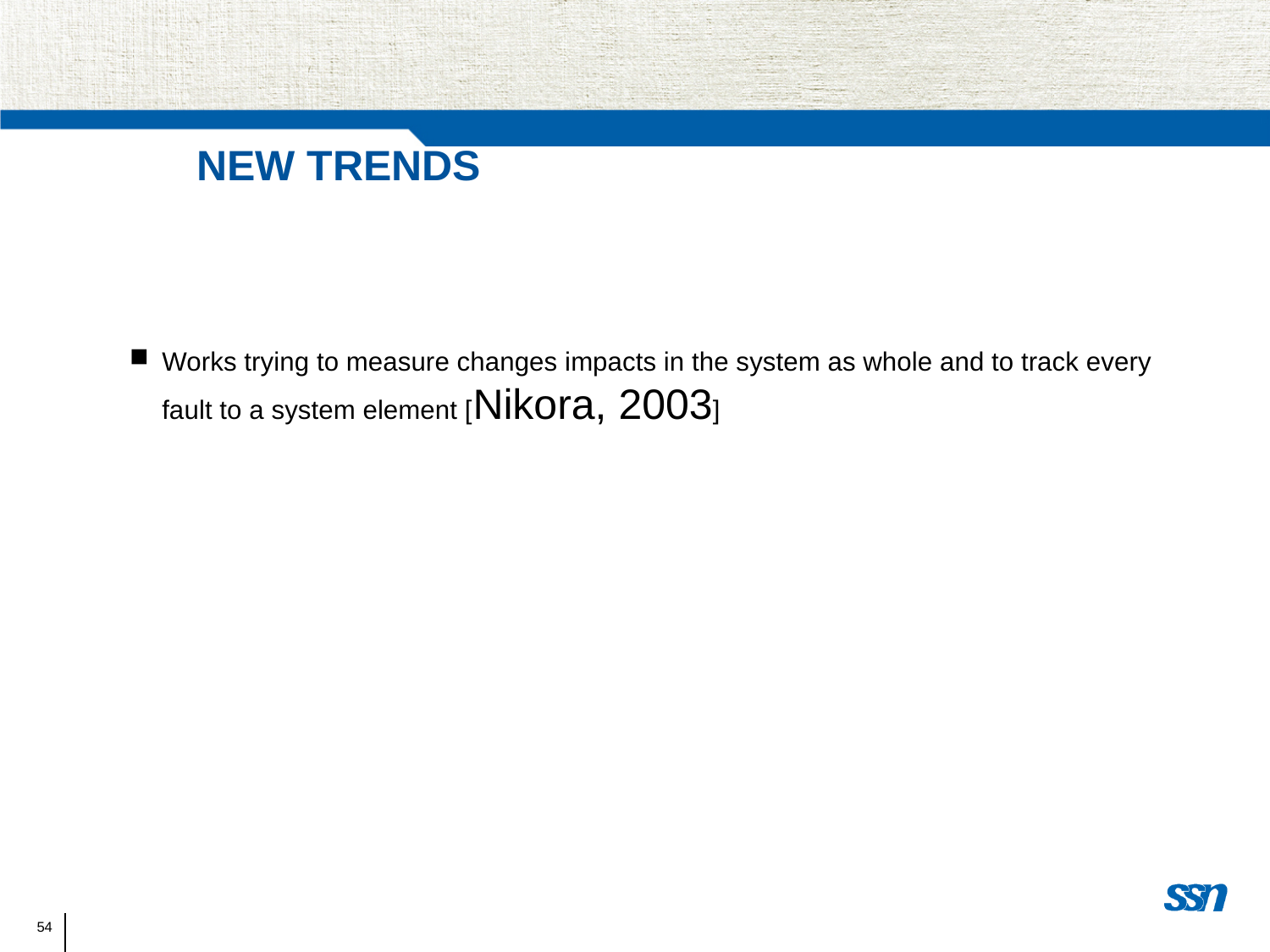

New trends
Works trying to measure changes impacts in the system as whole and to track every fault to a system element [Nikora, 2003]